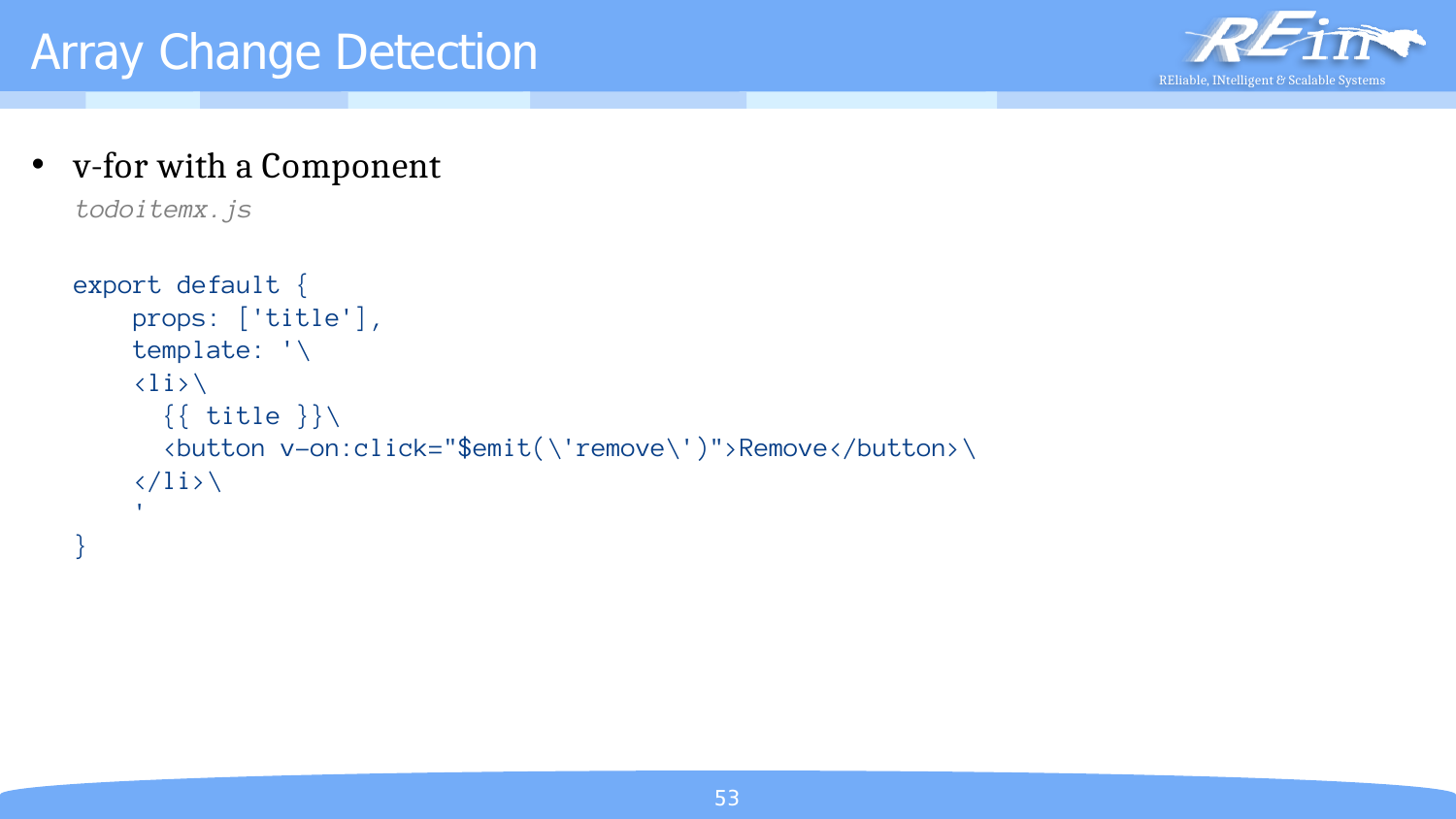

# Array Change Detection
v-for with a Component
   todoitemx.js

export default {
    props: ['title'],
    template: '\
    <li>\
      {{ title }}\
      <button v-on:click="$emit(\'remove\')">Remove</button>\
    </li>\
    '
}
53